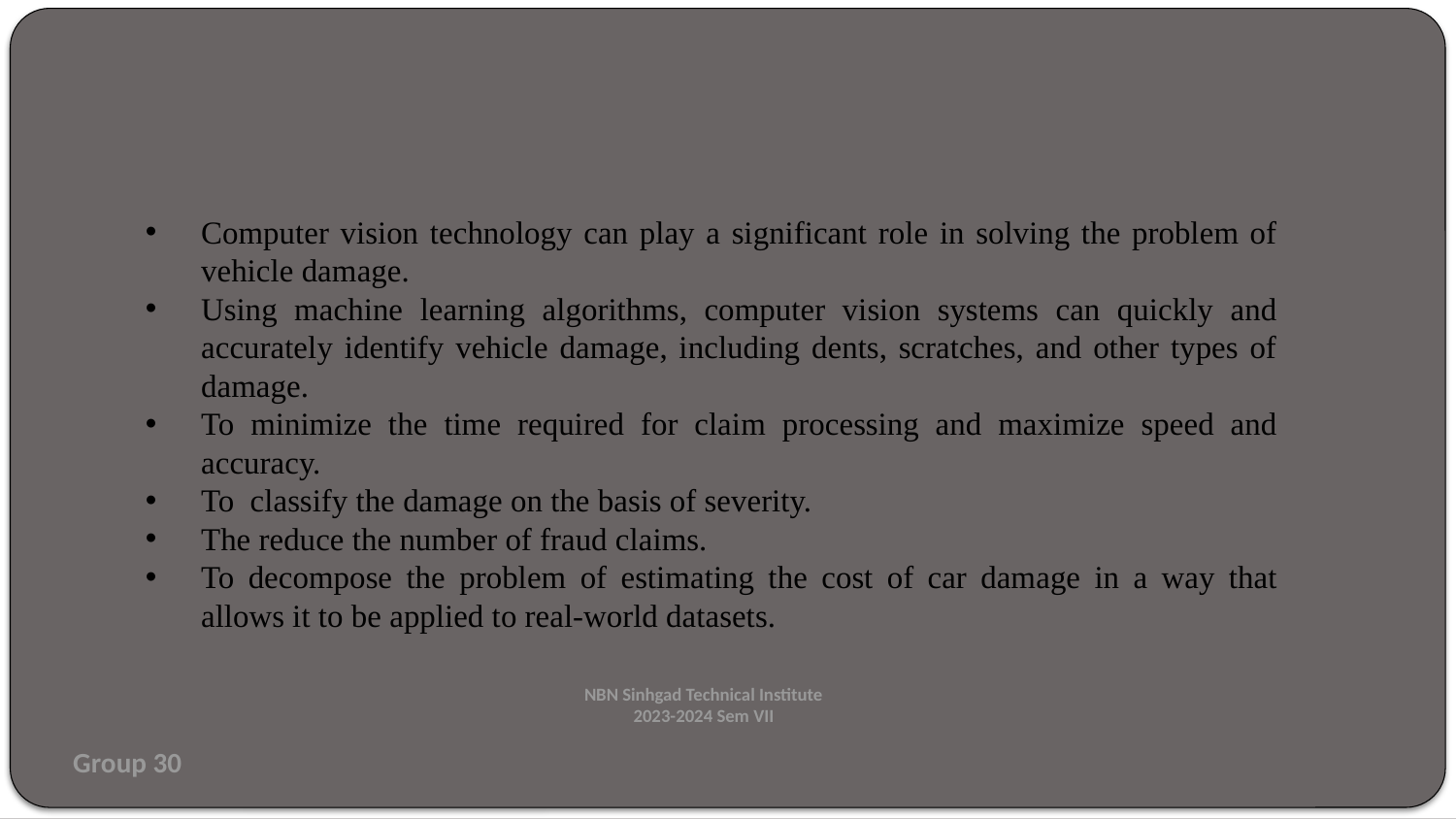

# Objectives
Computer vision technology can play a significant role in solving the problem of vehicle damage.
Using machine learning algorithms, computer vision systems can quickly and accurately identify vehicle damage, including dents, scratches, and other types of damage.
To minimize the time required for claim processing and maximize speed and accuracy.
To  classify the damage on the basis of severity.
The reduce the number of fraud claims.
To decompose the problem of estimating the cost of car damage in a way that allows it to be applied to real-world datasets.

NBN Sinhgad Technical Institute
2023-2024 Sem VII

Group 30